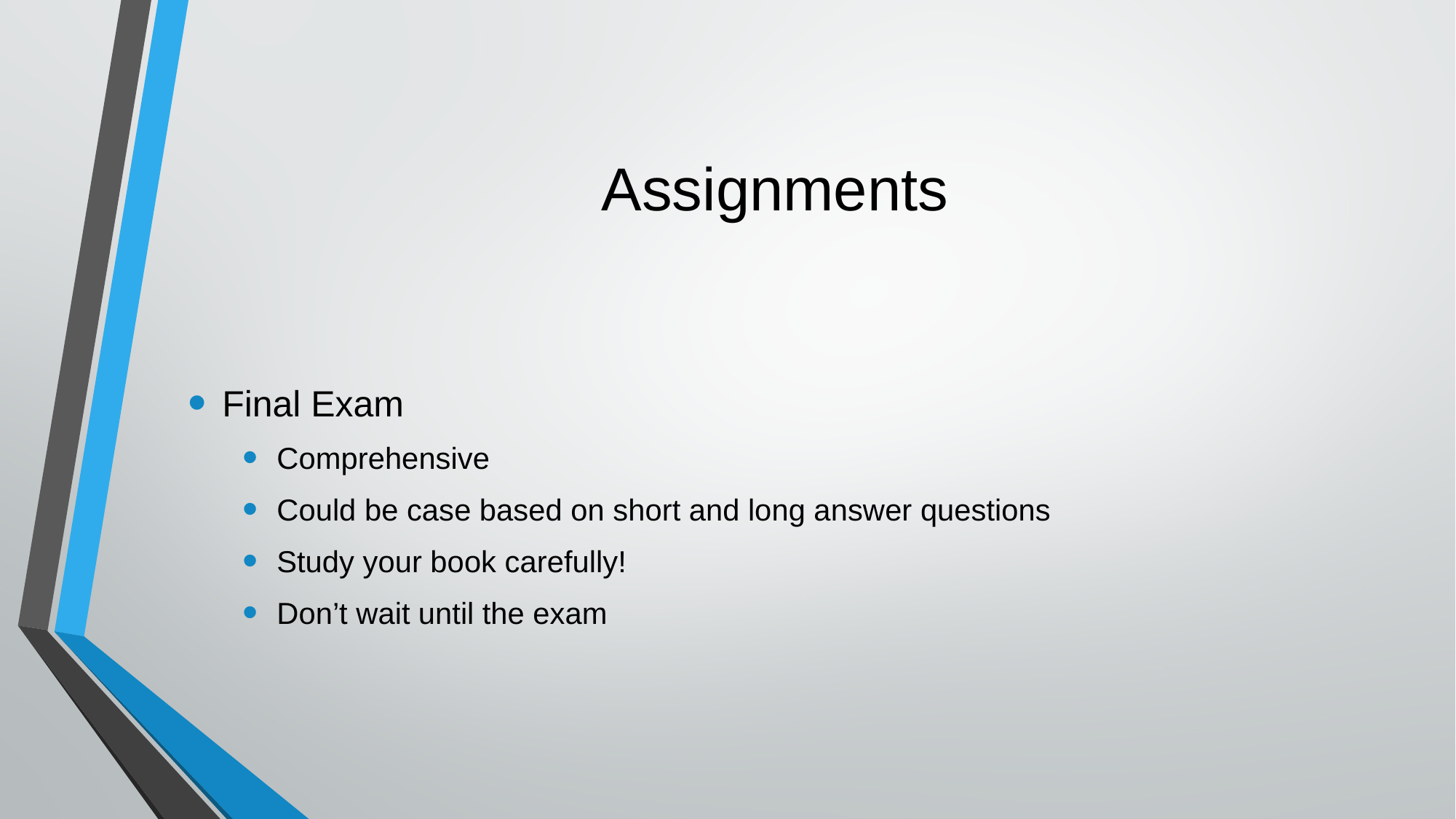

# Assignments
Final Exam
Comprehensive
Could be case based on short and long answer questions
Study your book carefully!
Don’t wait until the exam